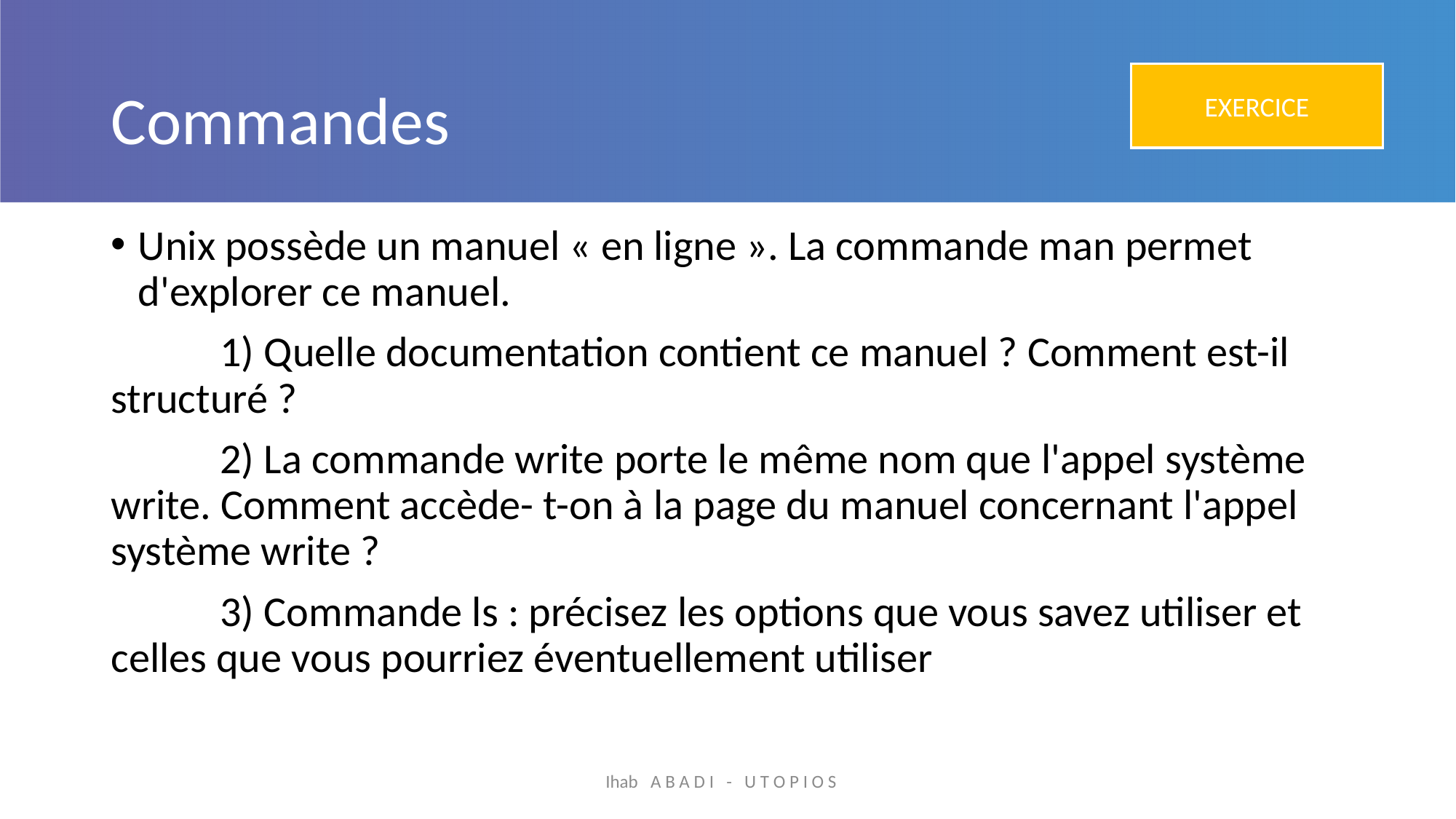

# Commandes
EXERCICE
Unix possède un manuel « en ligne ». La commande man permet d'explorer ce manuel.
	1) Quelle documentation contient ce manuel ? Comment est-il structuré ?
	2) La commande write porte le même nom que l'appel système write. Comment accède- t-on à la page du manuel concernant l'appel système write ?
	3) Commande ls : précisez les options que vous savez utiliser et celles que vous pourriez éventuellement utiliser

Ihab   A B A D I   -   U T O P I O S